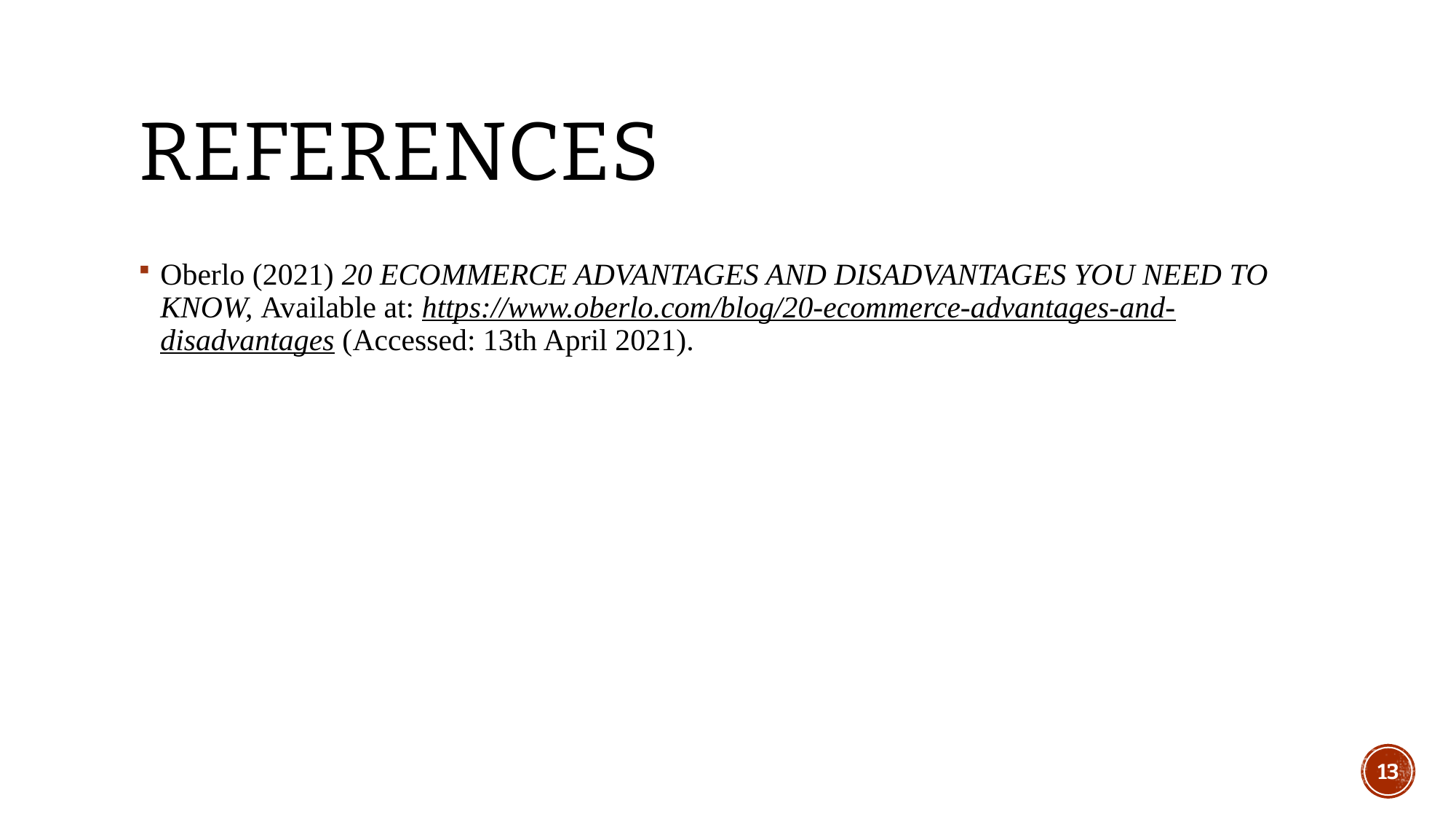

# References
Oberlo (2021) 20 ECOMMERCE ADVANTAGES AND DISADVANTAGES YOU NEED TO KNOW, Available at: https://www.oberlo.com/blog/20-ecommerce-advantages-and-disadvantages (Accessed: 13th April 2021).
13